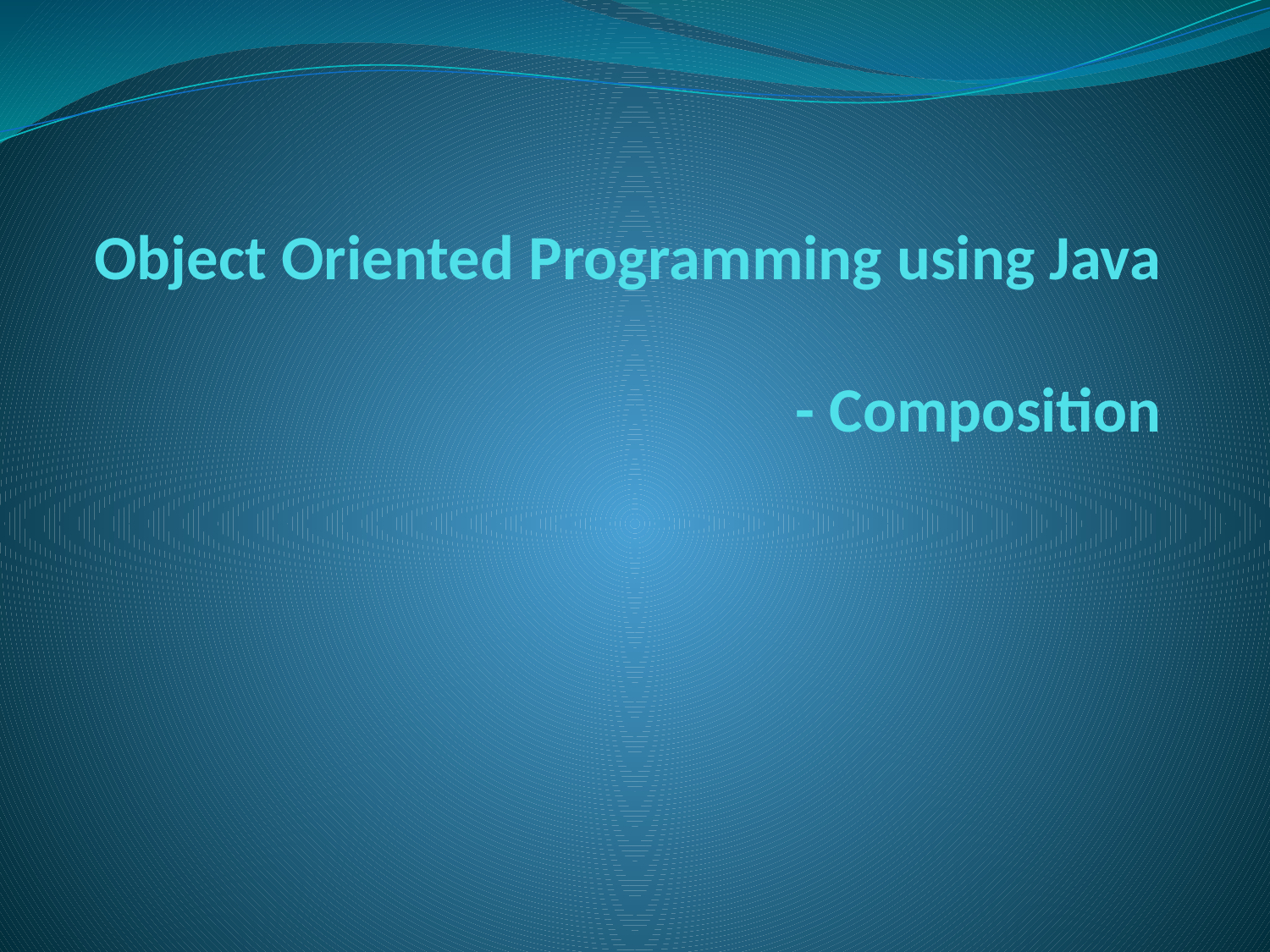

# Object Oriented Programming using Java - Composition